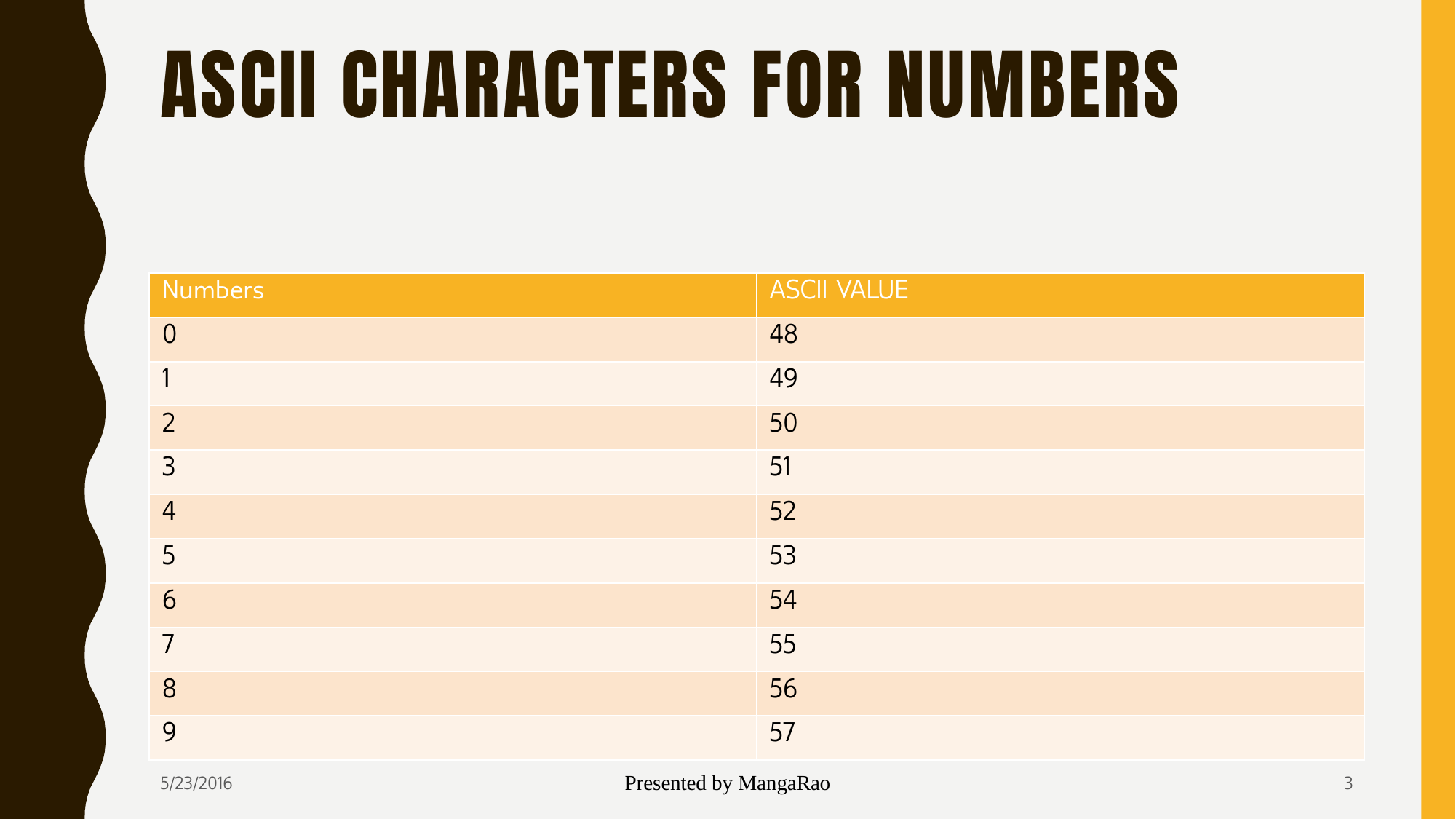

# ASCII CHARACTERS FOR NUMBERS
| Numbers | ASCII VALUE |
| --- | --- |
| 0 | 48 |
| 1 | 49 |
| 2 | 50 |
| 3 | 51 |
| 4 | 52 |
| 5 | 53 |
| 6 | 54 |
| 7 | 55 |
| 8 | 56 |
| 9 | 57 |
5/23/2016
Presented by MangaRao
3